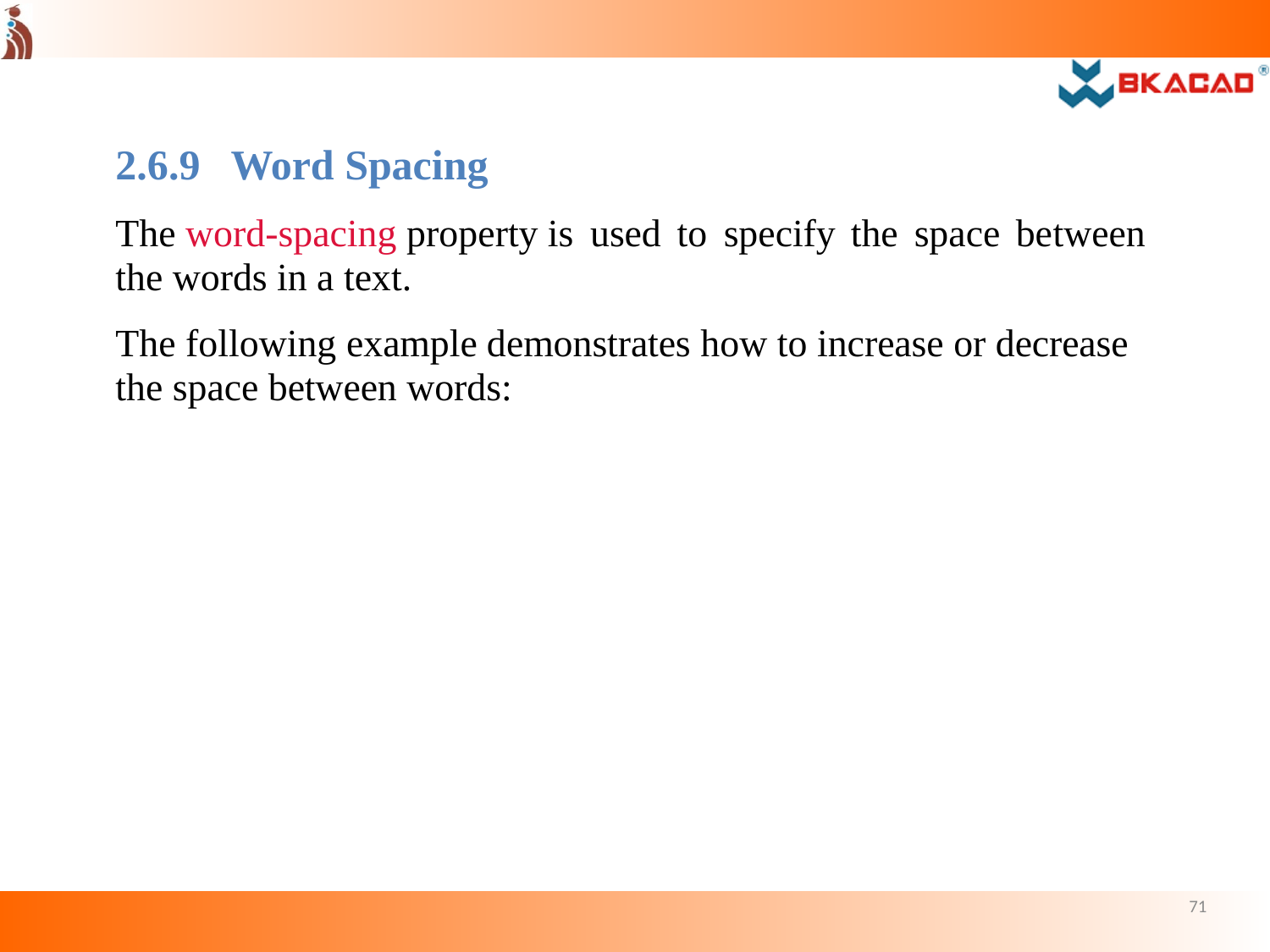

2.6.9
Word Spacing
The word-spacing property	is	used	to	specify	the	space	between  the words in a text.
The following example demonstrates how to increase or decrease  the space between words:
71